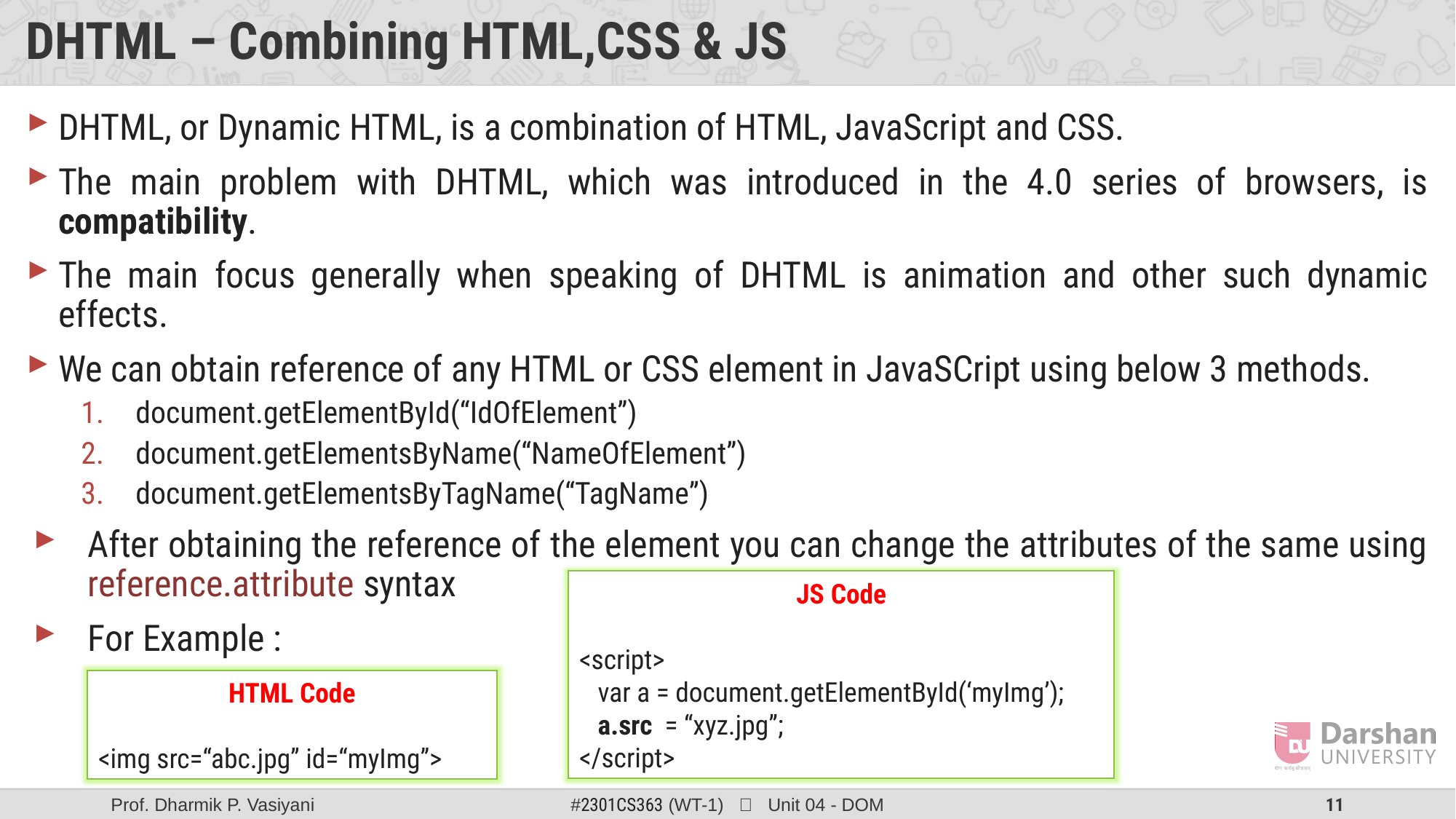

# DHTML – Combining HTML,CSS & JS
DHTML, or Dynamic HTML, is a combination of HTML, JavaScript and CSS.
The main problem with DHTML, which was introduced in the 4.0 series of browsers, is compatibility.
The main focus generally when speaking of DHTML is animation and other such dynamic effects.
We can obtain reference of any HTML or CSS element in JavaSCript using below 3 methods.
document.getElementById(“IdOfElement”)
document.getElementsByName(“NameOfElement”)
document.getElementsByTagName(“TagName”)
After obtaining the reference of the element you can change the attributes of the same using reference.attribute syntax
For Example :

JS Code

<script>
   var a = document.getElementById(‘myImg’);
   a.src  = “xyz.jpg”;
</script>
HTML Code

<img src=“abc.jpg” id=“myImg”>